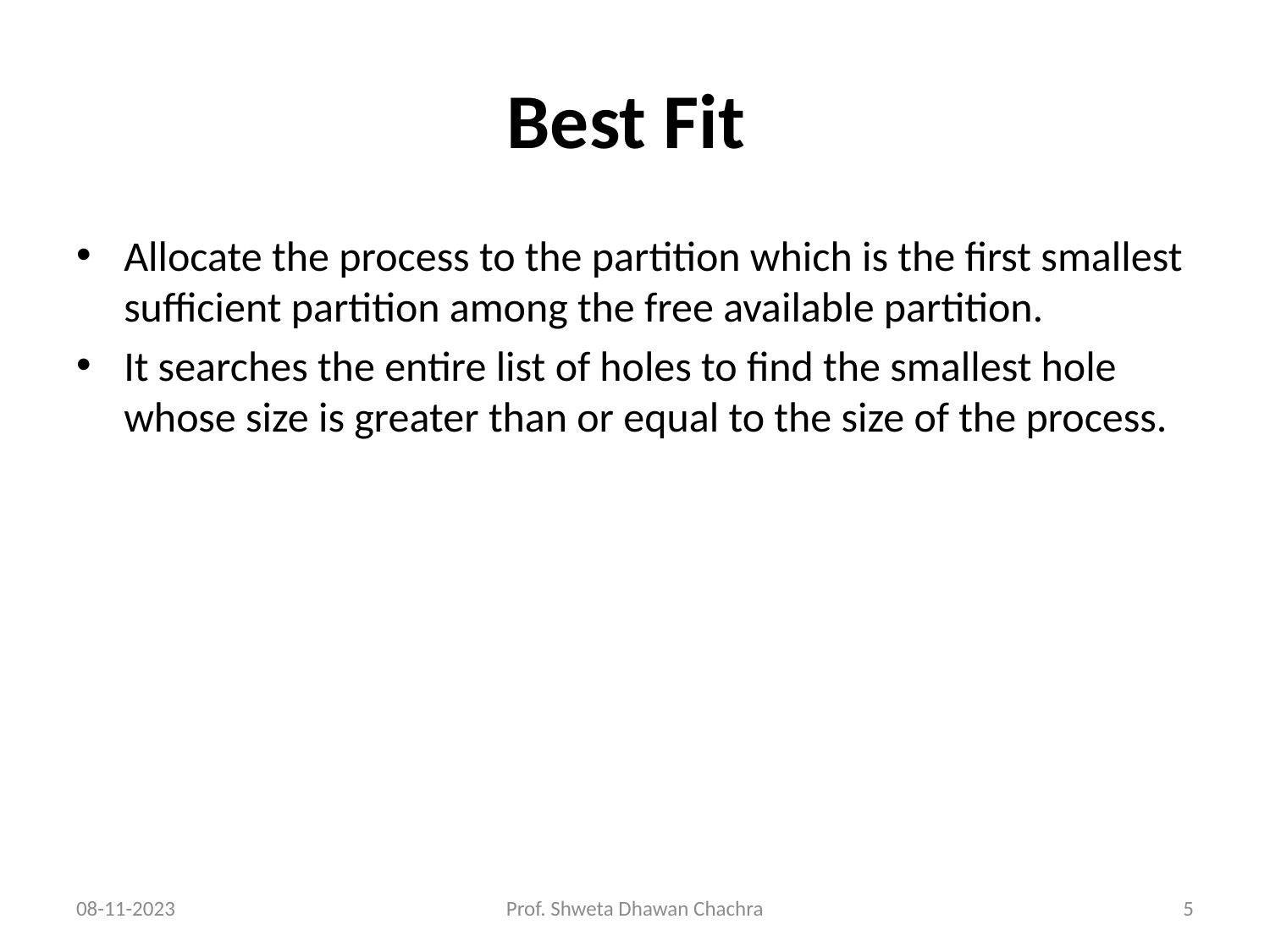

# Best Fit
Allocate the process to the partition which is the first smallest sufficient partition among the free available partition.
It searches the entire list of holes to find the smallest hole whose size is greater than or equal to the size of the process.
08-11-2023
Prof. Shweta Dhawan Chachra
5